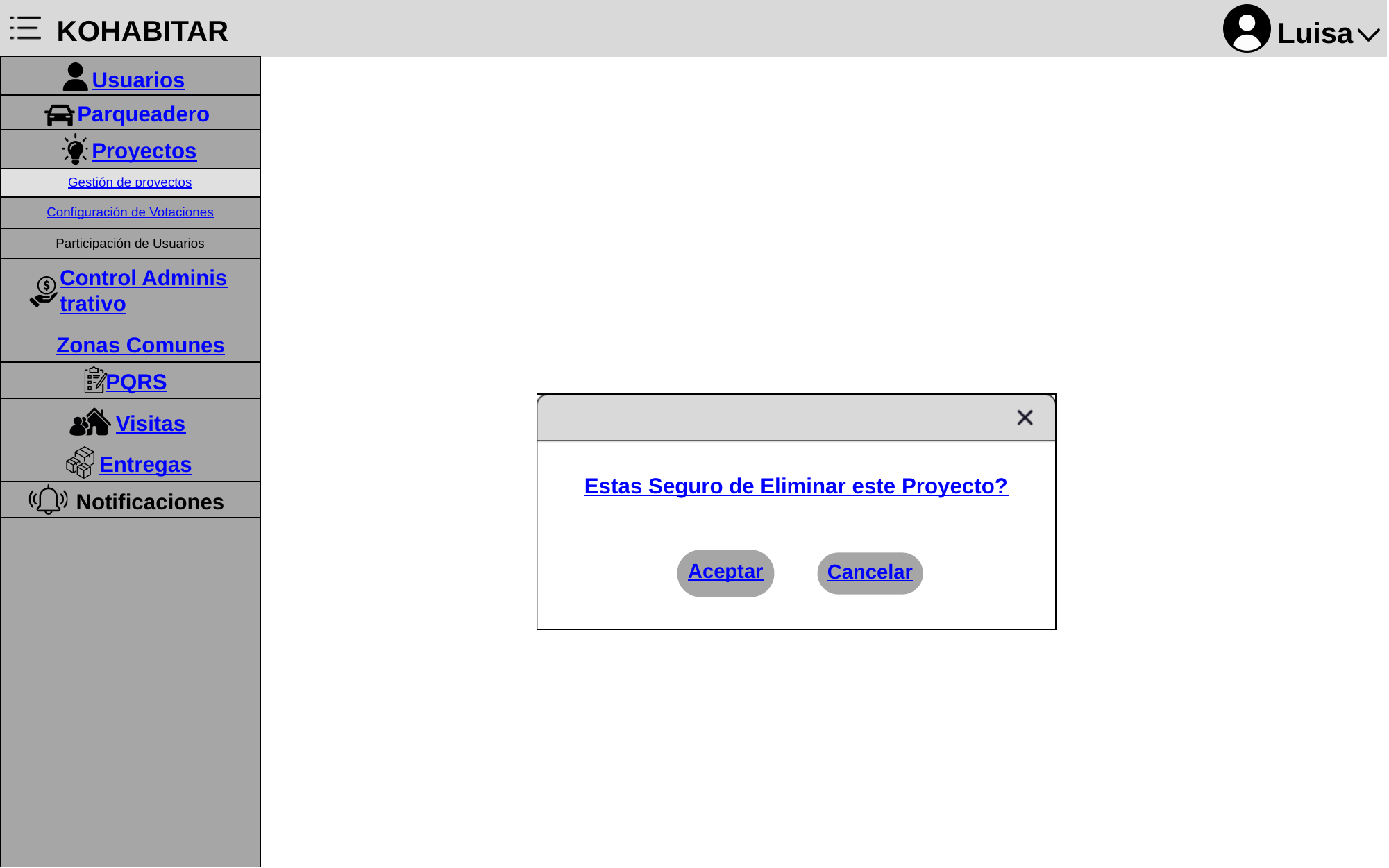

KOHABITAR
Luisa

Usuarios

Parqueadero

Proyectos

Gestión de proyectos

Configuración de Votaciones

Participación de Usuarios

Control Administrativo

Zonas Comunes

PQRS

11

p
Estas Seguro de Eliminar este Proyecto?
Residente
37
3209319453
Residente
69
3142512597

Visitas

Entregas

Notificaciones

Aceptar

Cancelar